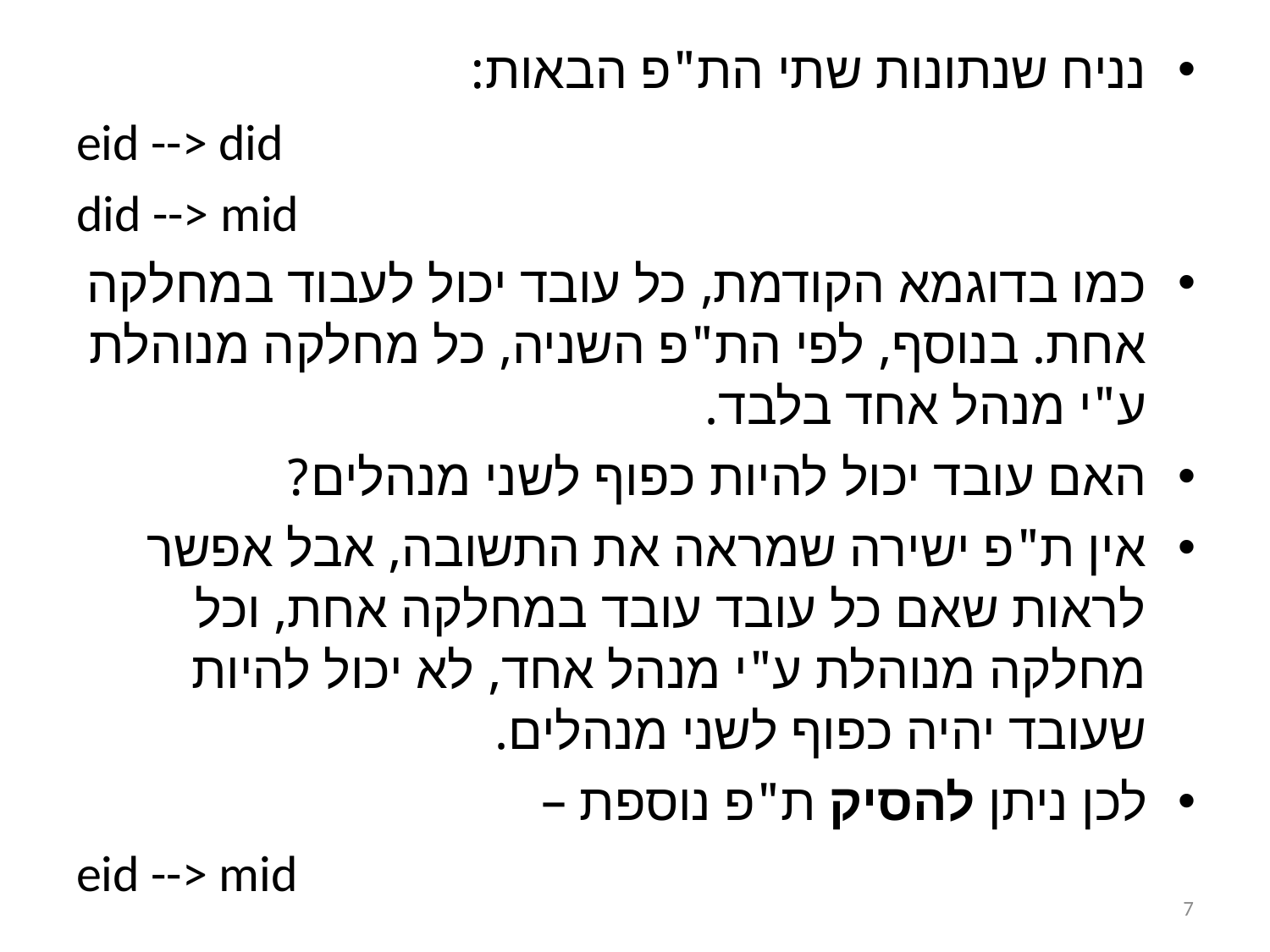

נניח שנתונות שתי הת"פ הבאות:
eid --> did
did --> mid
כמו בדוגמא הקודמת, כל עובד יכול לעבוד במחלקה אחת. בנוסף, לפי הת"פ השניה, כל מחלקה מנוהלת ע"י מנהל אחד בלבד.
האם עובד יכול להיות כפוף לשני מנהלים?
אין ת"פ ישירה שמראה את התשובה, אבל אפשר לראות שאם כל עובד עובד במחלקה אחת, וכל מחלקה מנוהלת ע"י מנהל אחד, לא יכול להיות שעובד יהיה כפוף לשני מנהלים.
לכן ניתן להסיק ת"פ נוספת –
eid --> mid
7